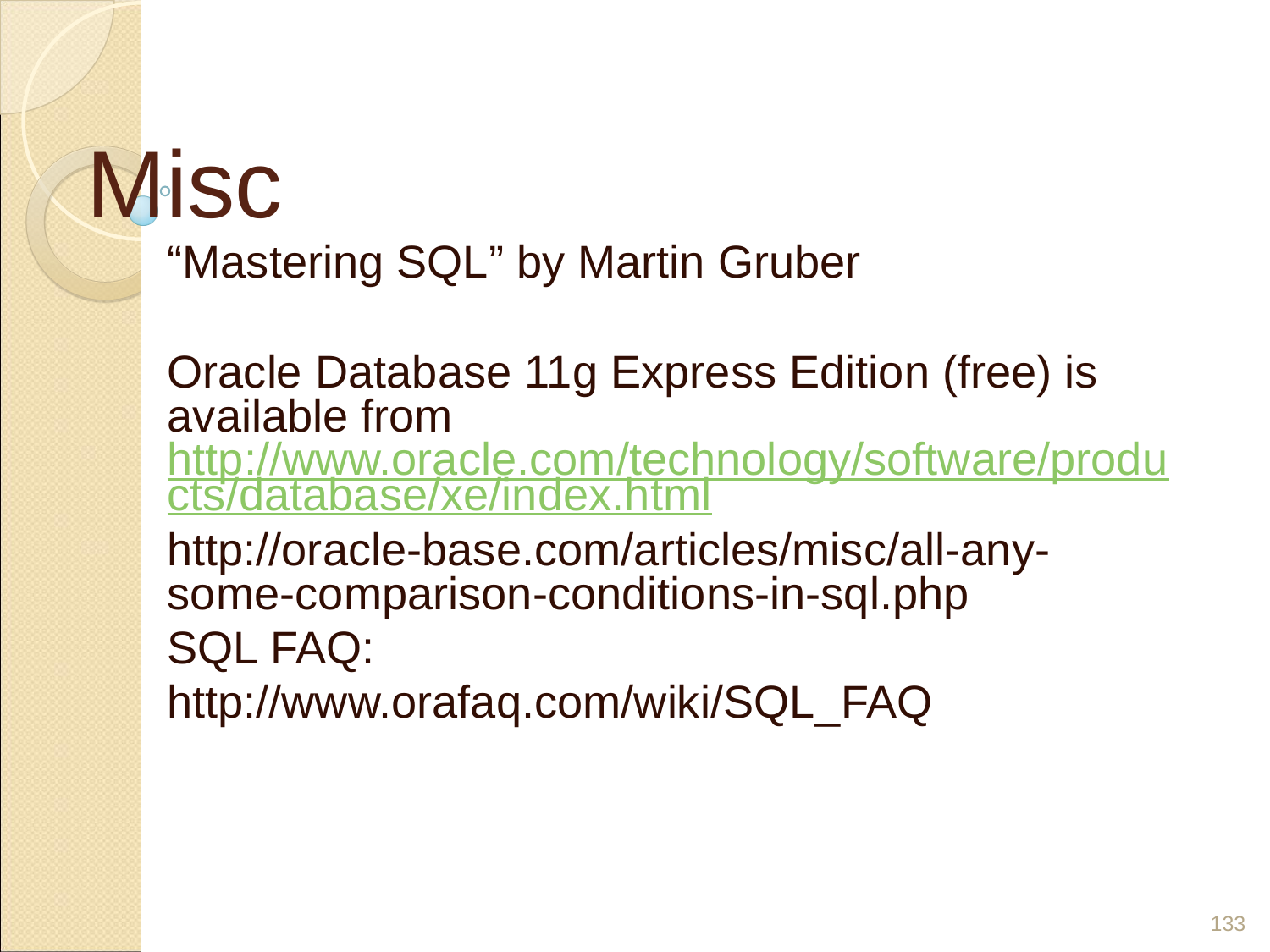

# Misc
“Mastering SQL” by Martin Gruber

Oracle Database 11g Express Edition (free) is available from
http://www.oracle.com/technology/software/products/database/xe/index.html
http://oracle-base.com/articles/misc/all-any-some-comparison-conditions-in-sql.php
SQL FAQ:
http://www.orafaq.com/wiki/SQL_FAQ
133